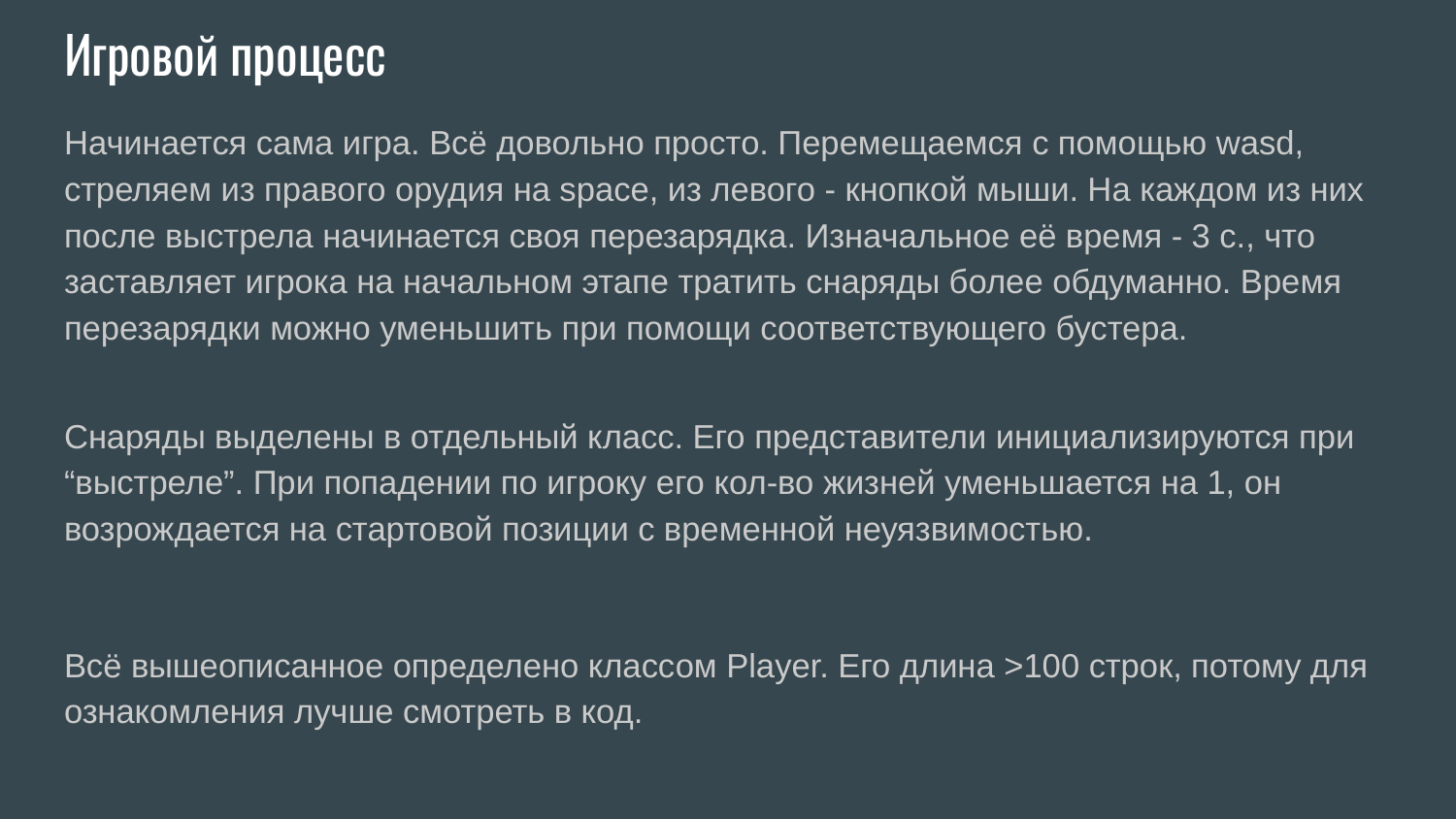

# Игровой процесс
Начинается сама игра. Всё довольно просто. Перемещаемся с помощью wasd, стреляем из правого орудия на space, из левого - кнопкой мыши. На каждом из них после выстрела начинается своя перезарядка. Изначальное её время - 3 с., что заставляет игрока на начальном этапе тратить снаряды более обдуманно. Время перезарядки можно уменьшить при помощи соответствующего бустера.
Снаряды выделены в отдельный класс. Его представители инициализируются при “выстреле”. При попадении по игроку его кол-во жизней уменьшается на 1, он возрождается на стартовой позиции с временной неуязвимостью.

Всё вышеописанное определено классом Player. Его длина >100 строк, потому для ознакомления лучше смотреть в код.